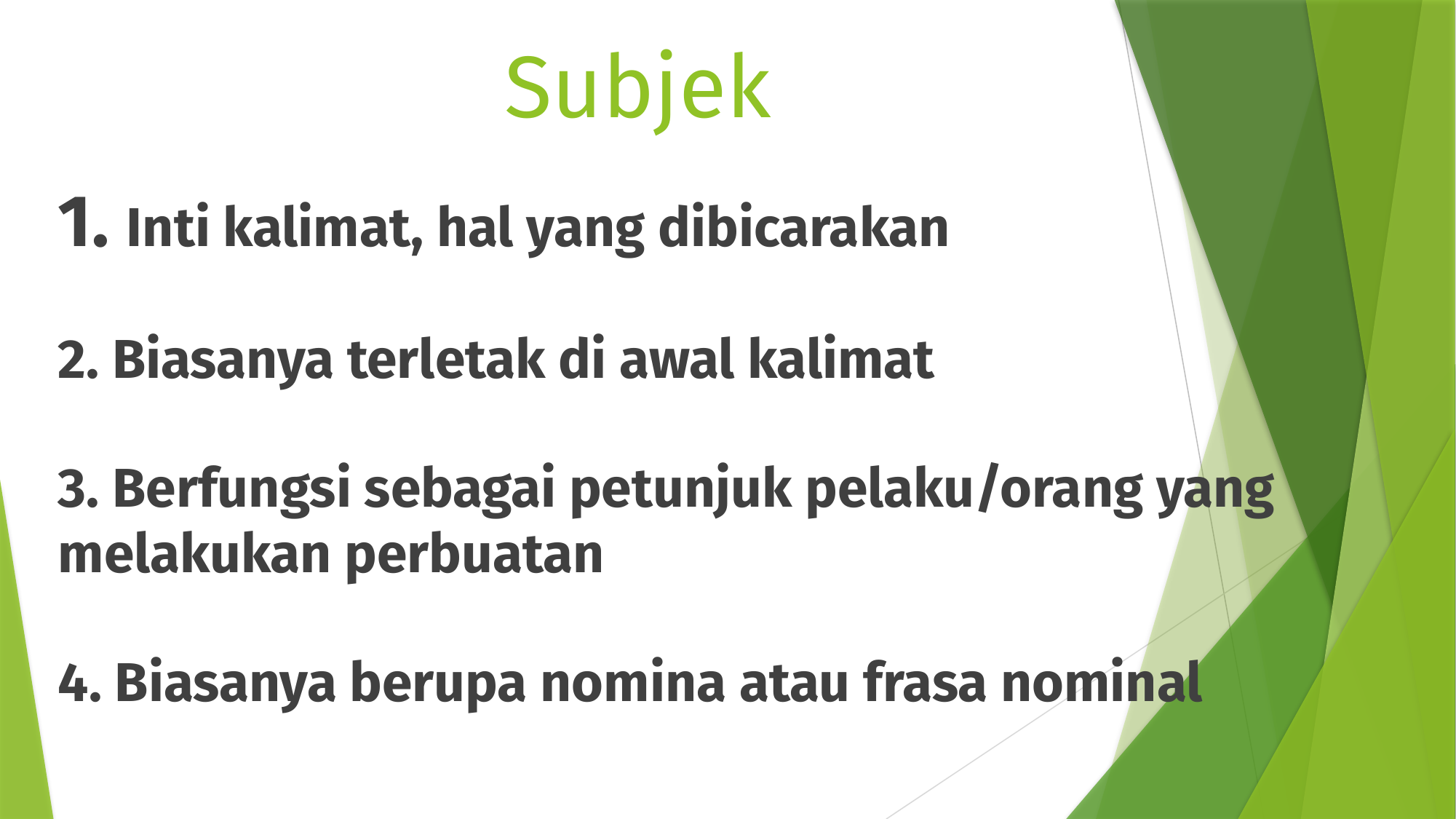

# Subjek
1. Inti kalimat, hal yang dibicarakan

2. Biasanya terletak di awal kalimat

3. Berfungsi sebagai petunjuk pelaku/orang yang melakukan perbuatan

4. Biasanya berupa nomina atau frasa nominal